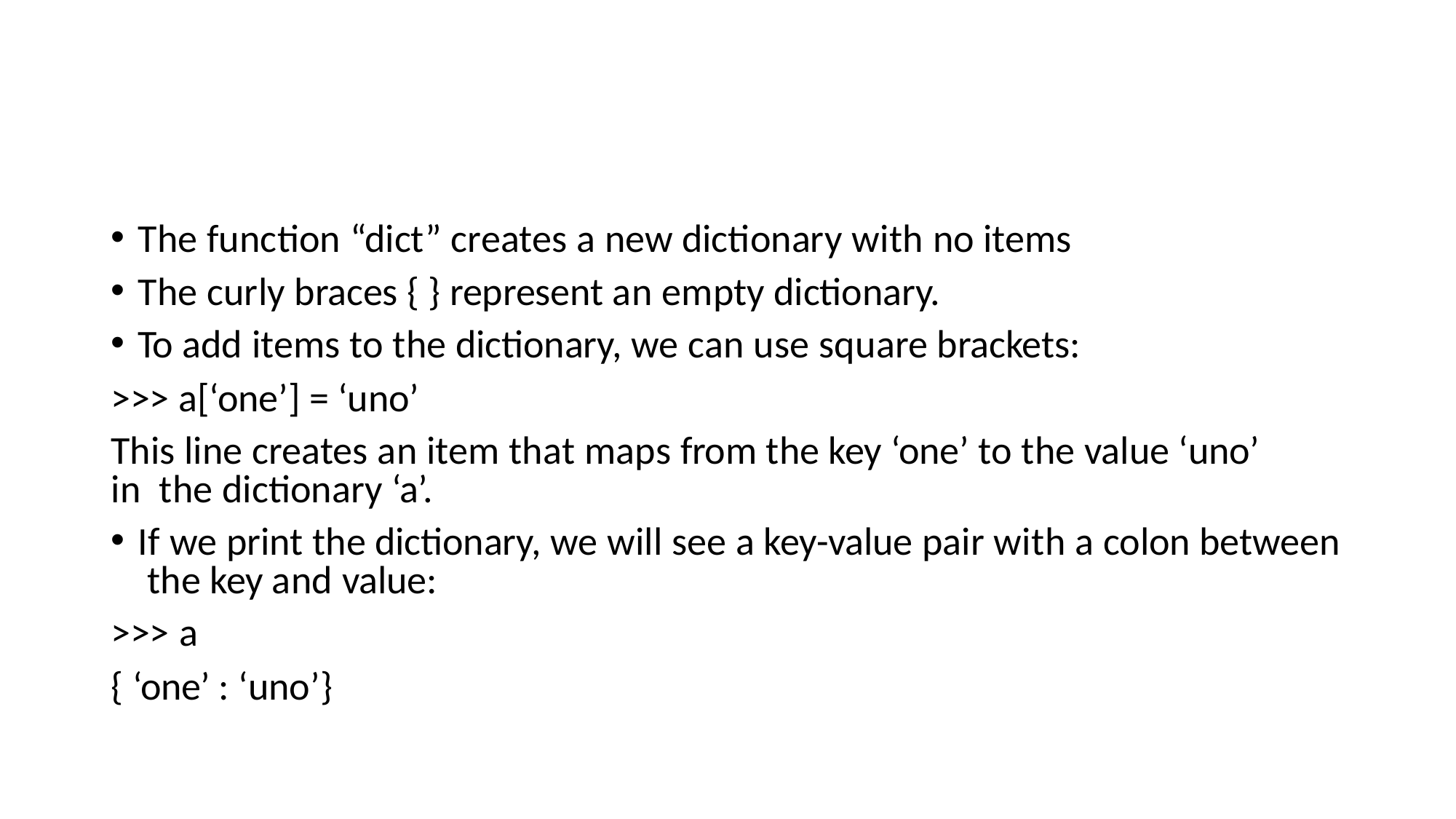

The function “dict” creates a new dictionary with no items
The curly braces { } represent an empty dictionary.
To add items to the dictionary, we can use square brackets:
>>> a[‘one’] = ‘uno’
This line creates an item that maps from the key ‘one’ to the value ‘uno’ in  the dictionary ‘a’.
If we print the dictionary, we will see a key-value pair with a colon between  the key and value:
>>> a
{ ‘one’ : ‘uno’}